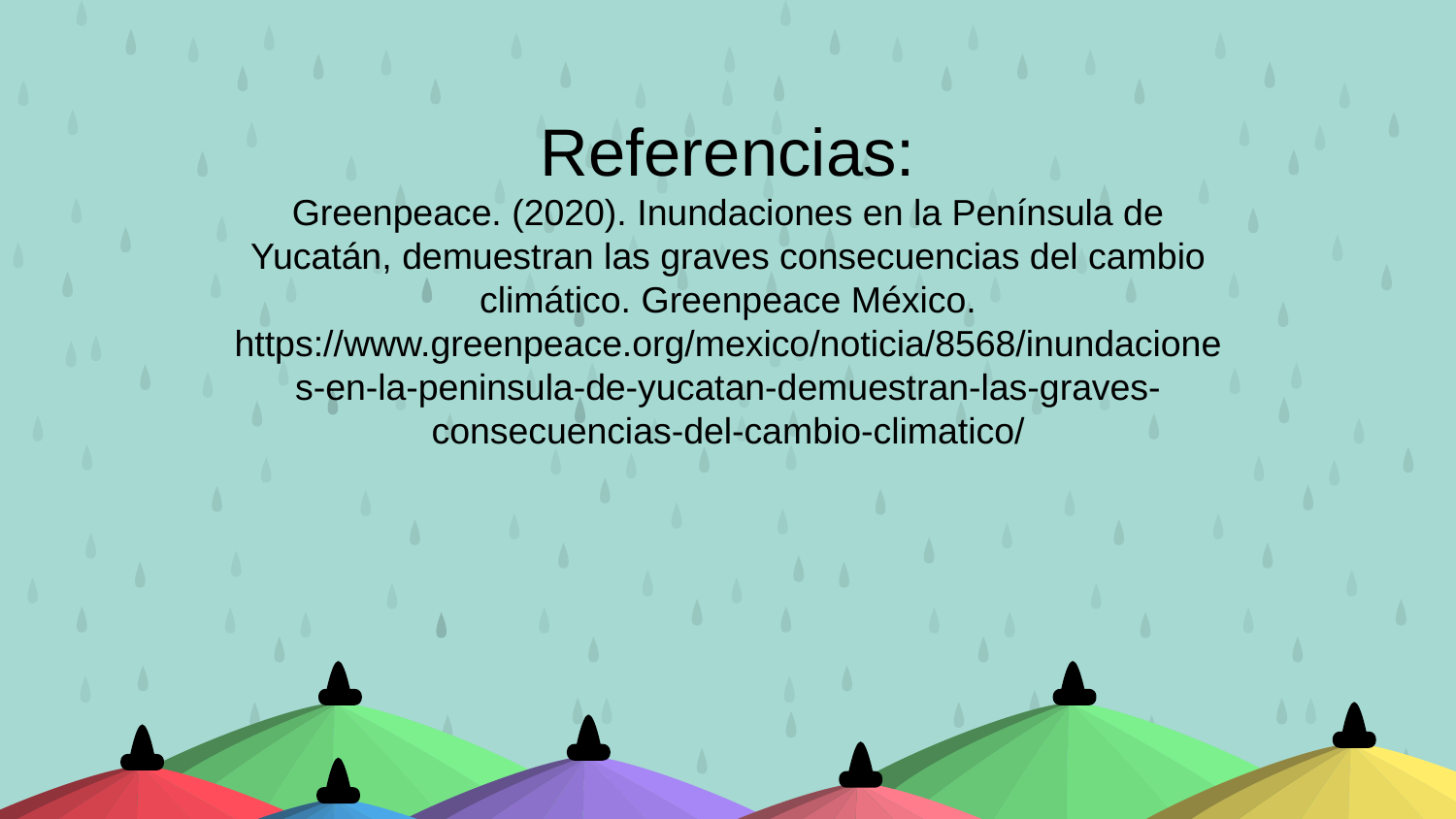

Referencias:
Greenpeace. (2020). Inundaciones en la Península de Yucatán, demuestran las graves consecuencias del cambio climático. Greenpeace México. https://www.greenpeace.org/mexico/noticia/8568/inundaciones-en-la-peninsula-de-yucatan-demuestran-las-graves-consecuencias-del-cambio-climatico/